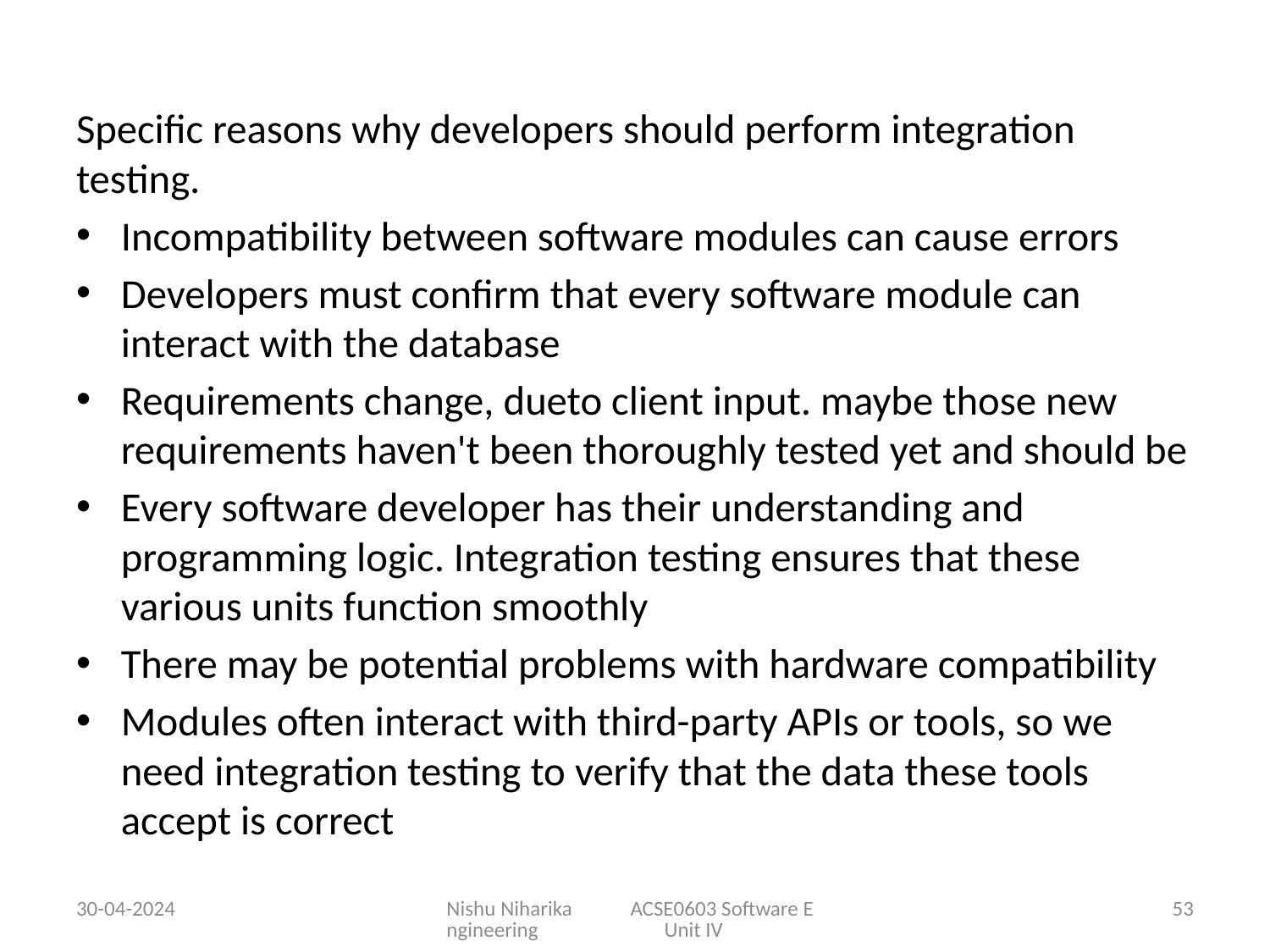

Specific reasons why developers should perform integration testing.
Incompatibility between software modules can cause errors
Developers must confirm that every software module can interact with the database
Requirements change, dueto client input. maybe those new requirements haven't been thoroughly tested yet and should be
Every software developer has their understanding and programming logic. Integration testing ensures that these various units function smoothly
There may be potential problems with hardware compatibility
Modules often interact with third-party APIs or tools, so we need integration testing to verify that the data these tools accept is correct

30-04-2024
Nishu Niharika            ACSE0603 Software Engineering                          Unit IV
53